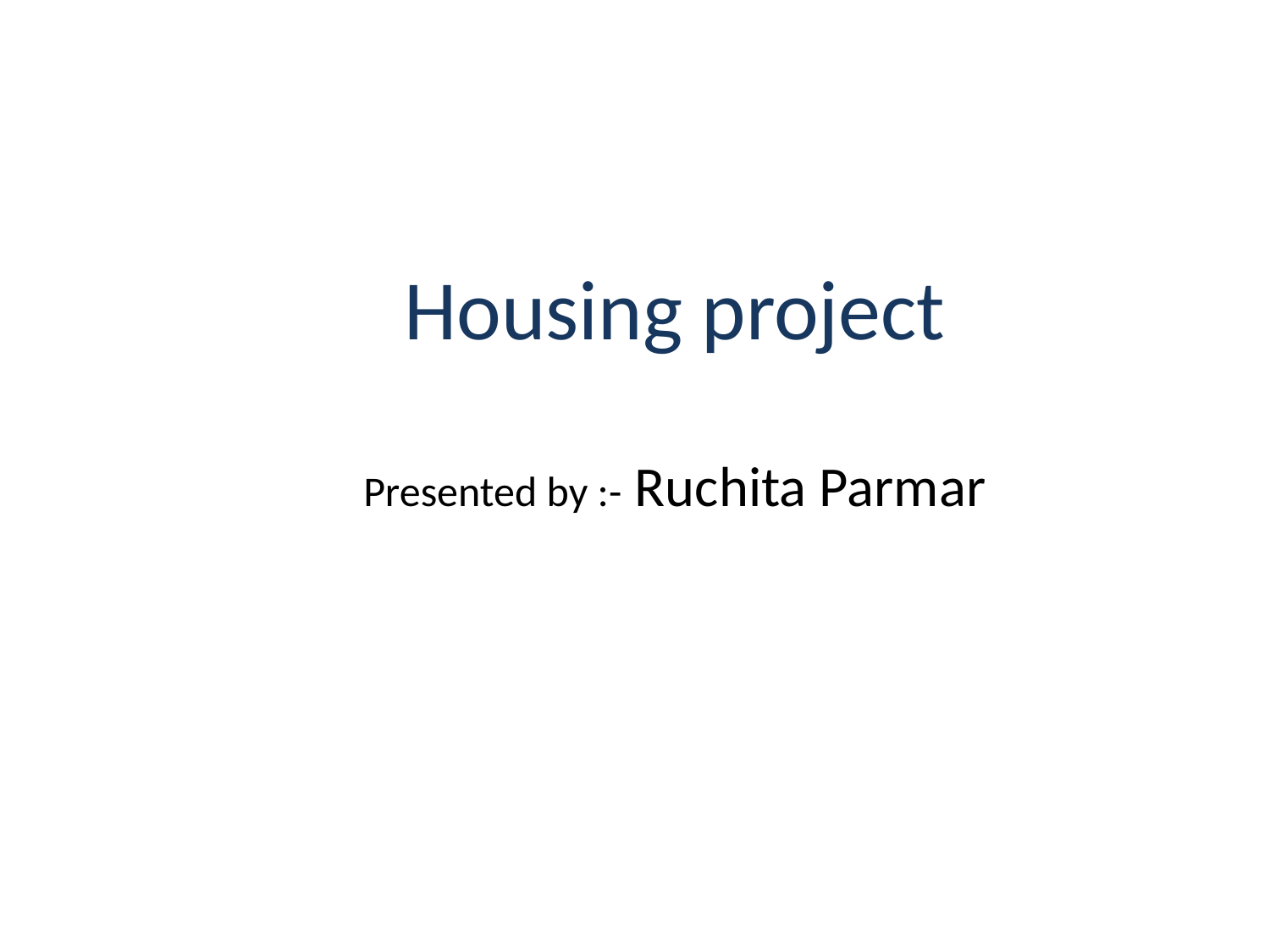

# Housing project Presented by :- Ruchita Parmar